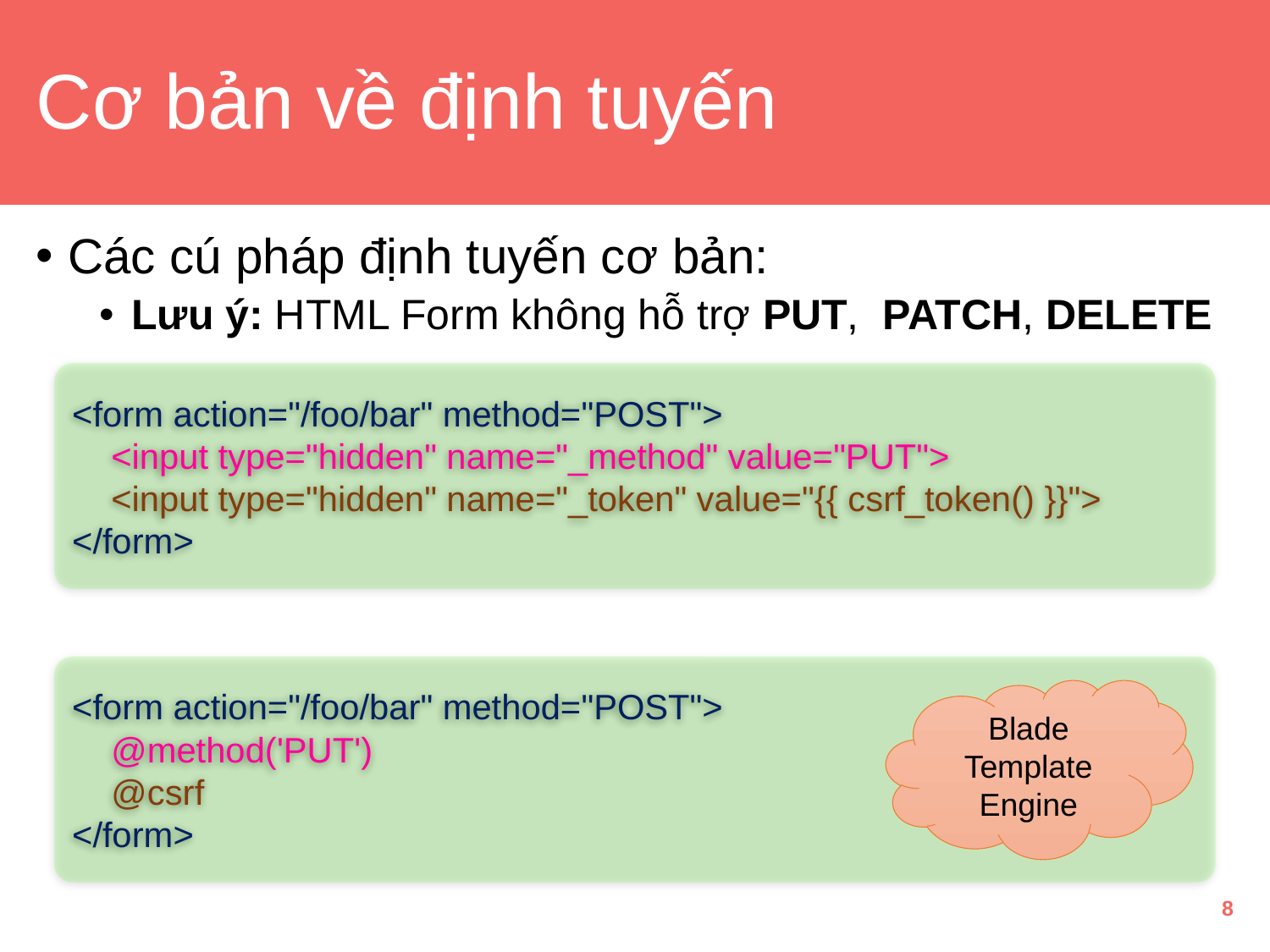

# Cơ bản về định tuyến
Các cú pháp định tuyến cơ bản:
Lưu ý: HTML Form không hỗ trợ PUT,  PATCH, DELETE

<form action="/foo/bar" method="POST">
    <input type="hidden" name="_method" value="PUT">
    <input type="hidden" name="_token" value="{{ csrf_token() }}">
</form>
<form action="/foo/bar" method="POST">
    @method('PUT')
    @csrf
</form>
Blade Template Engine
8